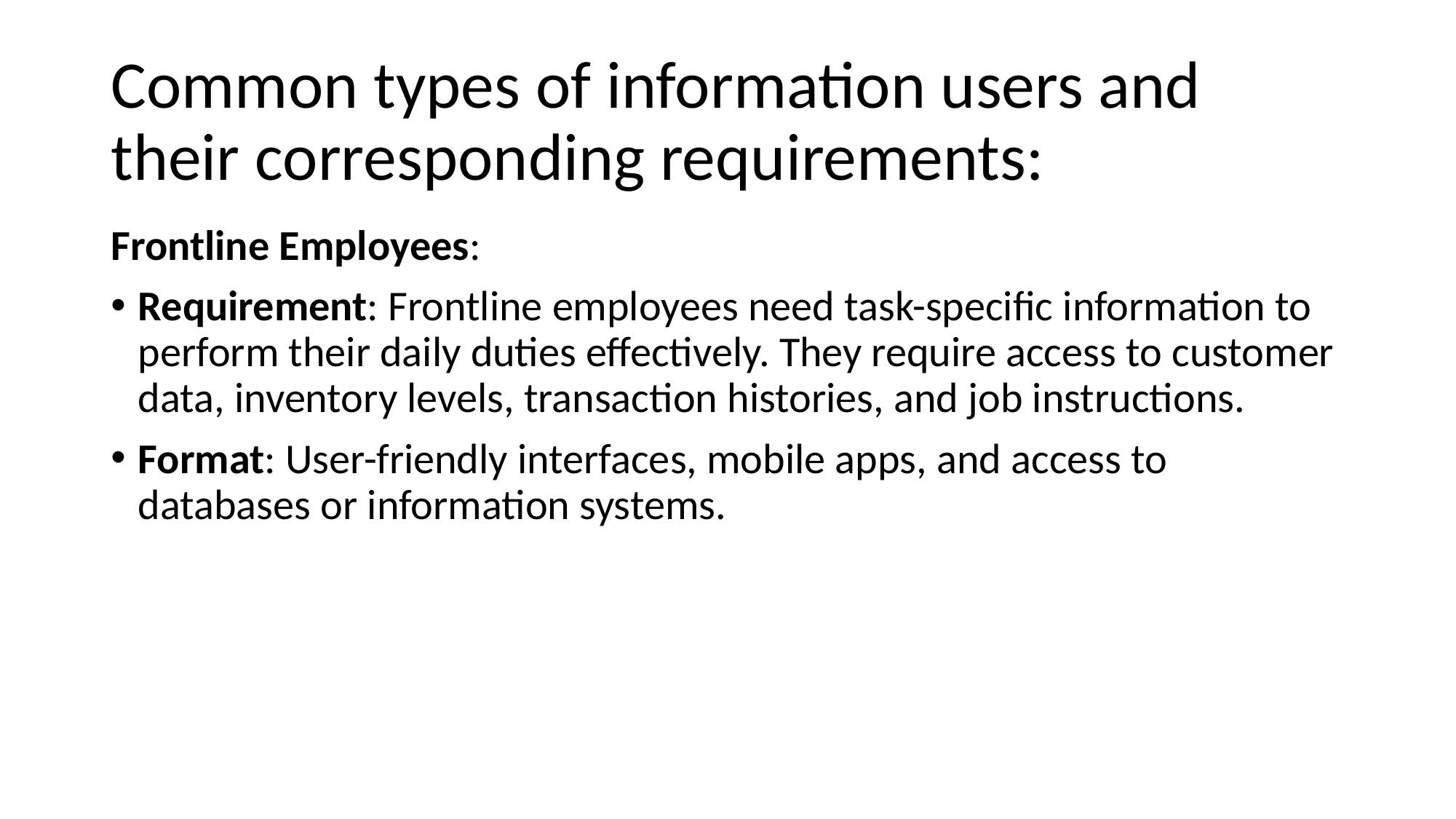

# Common types of information users and their corresponding requirements:
Frontline Employees:
Requirement: Frontline employees need task-specific information to perform their daily duties effectively. They require access to customer data, inventory levels, transaction histories, and job instructions.
Format: User-friendly interfaces, mobile apps, and access to databases or information systems.